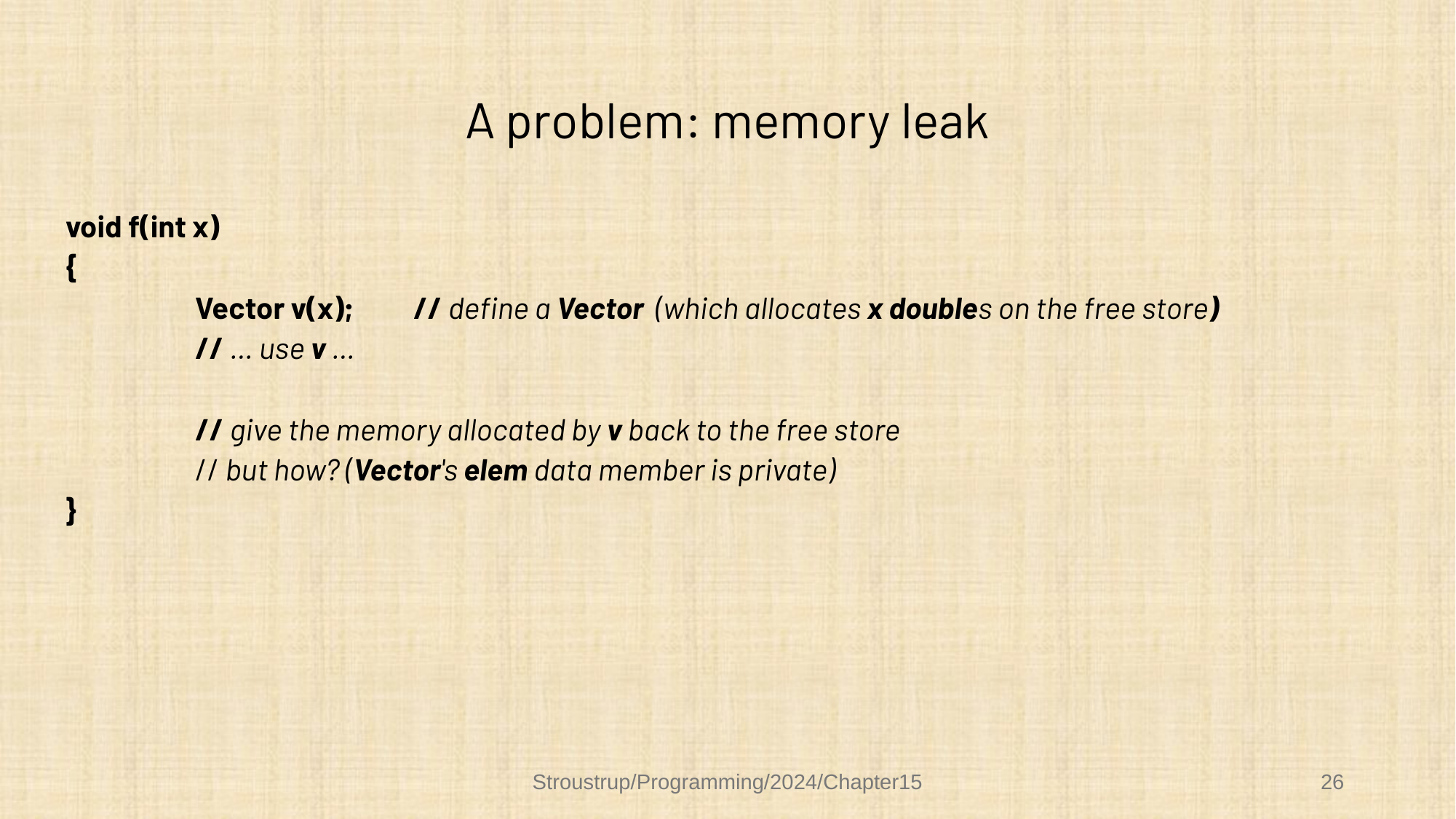

# A problem: memory leak
void f(int x)
{
		Vector v(x);	// define a Vector  (which allocates x doubles on the free store)
		// … use v …

		// give the memory allocated by v back to the free store
		// but how? (Vector's elem data member is private)
}
Stroustrup/Programming/2024/Chapter15
26